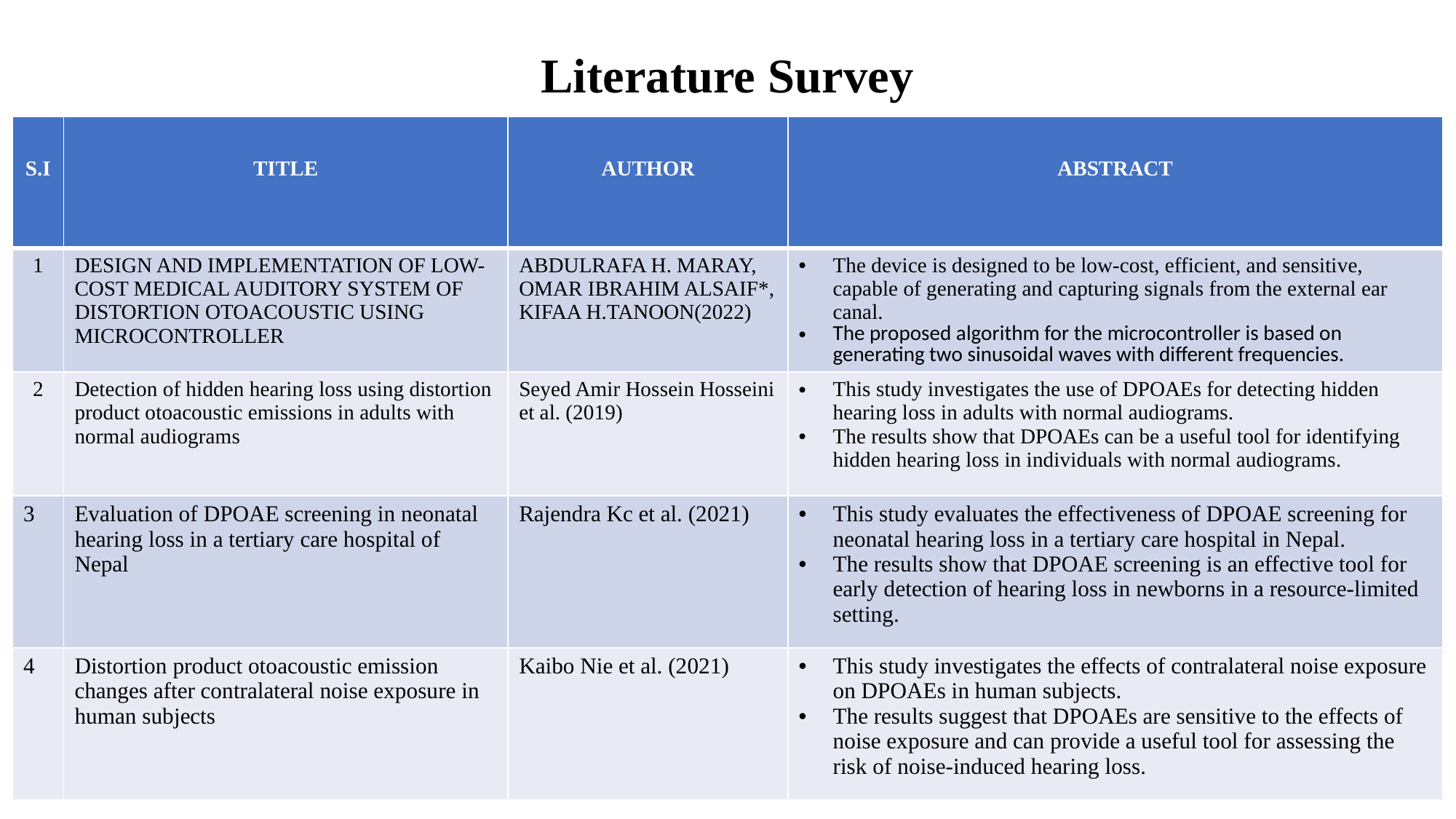

Literature Survey
| S.I | TITLE | AUTHOR | ABSTRACT |
| --- | --- | --- | --- |
| 1 | DESIGN AND IMPLEMENTATION OF LOW-COST MEDICAL AUDITORY SYSTEM OF DISTORTION OTOACOUSTIC USING MICROCONTROLLER | ABDULRAFA H. MARAY, OMAR IBRAHIM ALSAIF\*, KIFAA H.TANOON(2022) | The device is designed to be low-cost, efficient, and sensitive, capable of generating and capturing signals from the external ear canal. The proposed algorithm for the microcontroller is based on generating two sinusoidal waves with different frequencies. |
| 2 | Detection of hidden hearing loss using distortion product otoacoustic emissions in adults with normal audiograms | Seyed Amir Hossein Hosseini et al. (2019) | This study investigates the use of DPOAEs for detecting hidden hearing loss in adults with normal audiograms. The results show that DPOAEs can be a useful tool for identifying hidden hearing loss in individuals with normal audiograms. |
| 3 | Evaluation of DPOAE screening in neonatal hearing loss in a tertiary care hospital of Nepal | Rajendra Kc et al. (2021) | This study evaluates the effectiveness of DPOAE screening for neonatal hearing loss in a tertiary care hospital in Nepal. The results show that DPOAE screening is an effective tool for early detection of hearing loss in newborns in a resource-limited setting. |
| 4 | Distortion product otoacoustic emission changes after contralateral noise exposure in human subjects | Kaibo Nie et al. (2021) | This study investigates the effects of contralateral noise exposure on DPOAEs in human subjects. The results suggest that DPOAEs are sensitive to the effects of noise exposure and can provide a useful tool for assessing the risk of noise-induced hearing loss. |